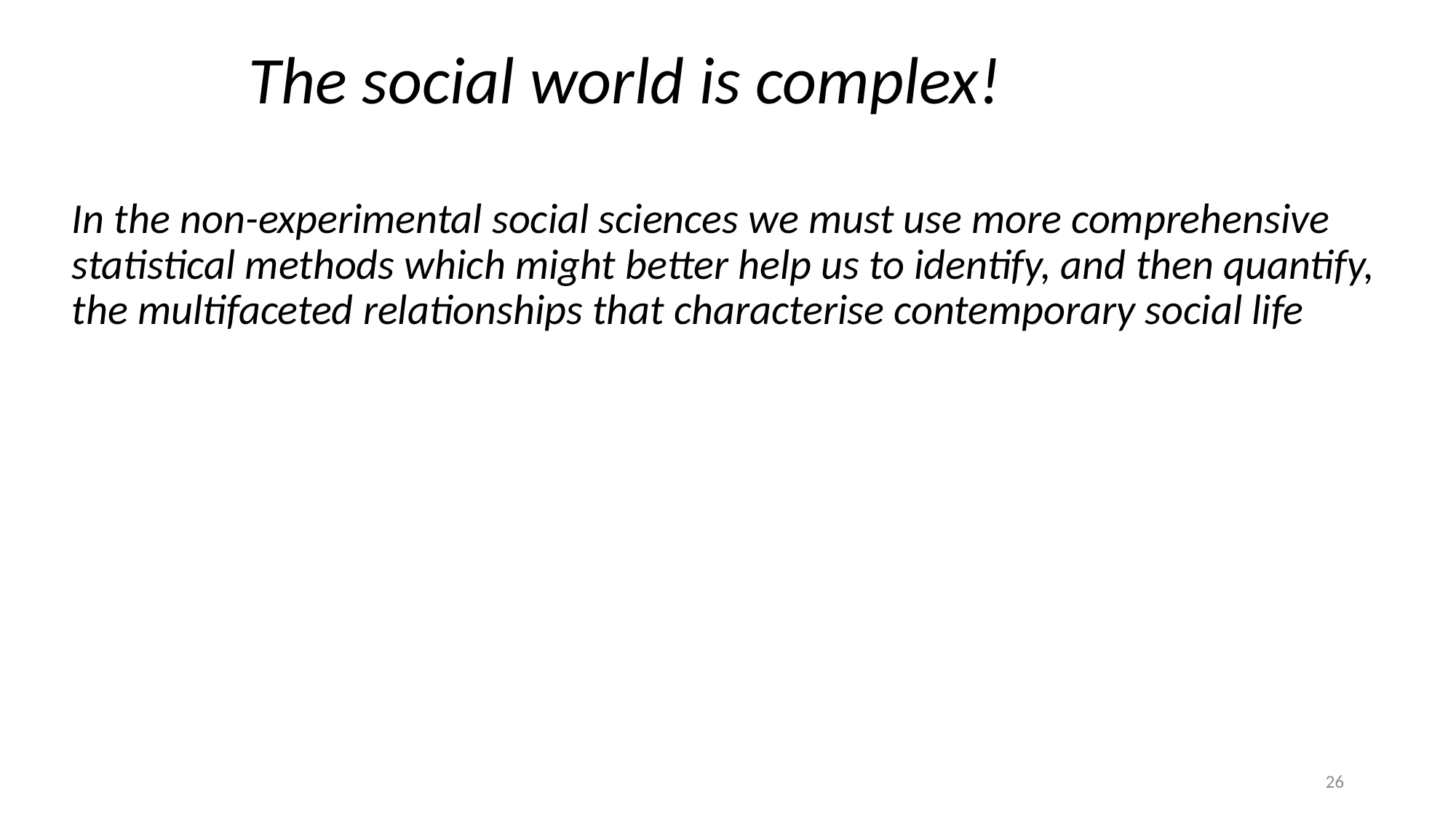

# The social world is complex!
In the non-experimental social sciences we must use more comprehensive statistical methods which might better help us to identify, and then quantify, the multifaceted relationships that characterise contemporary social life

26